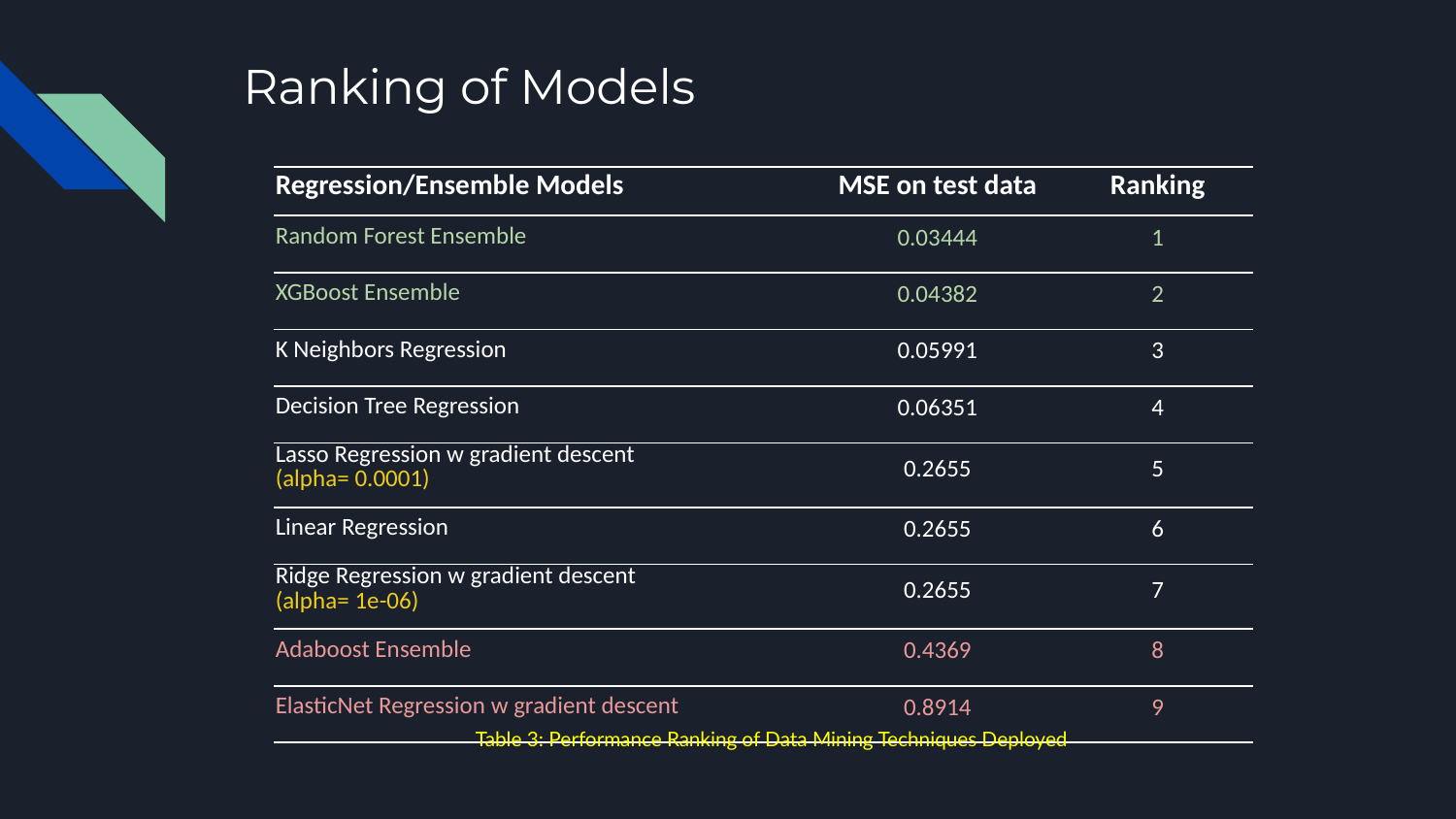

Ranking of Models
| Regression/Ensemble Models |  | MSE on test data | Ranking |
| --- | --- | --- | --- |
| Random Forest Ensemble |  | 0.03444 | 1 |
| XGBoost Ensemble |  | 0.04382 | 2 |
| K Neighbors Regression |  | 0.05991 | 3 |
| Decision Tree Regression |  | 0.06351 | 4 |
| Lasso Regression w gradient descent (alpha= 0.0001) |  | 0.2655 | 5 |
| Linear Regression |  | 0.2655 | 6 |
| Ridge Regression w gradient descent (alpha= 1e-06) |  | 0.2655 | 7 |
| Adaboost Ensemble |  | 0.4369 | 8 |
| ElasticNet Regression w gradient descent |  | 0.8914 | 9 |
Table 3: Performance Ranking of Data Mining Techniques Deployed